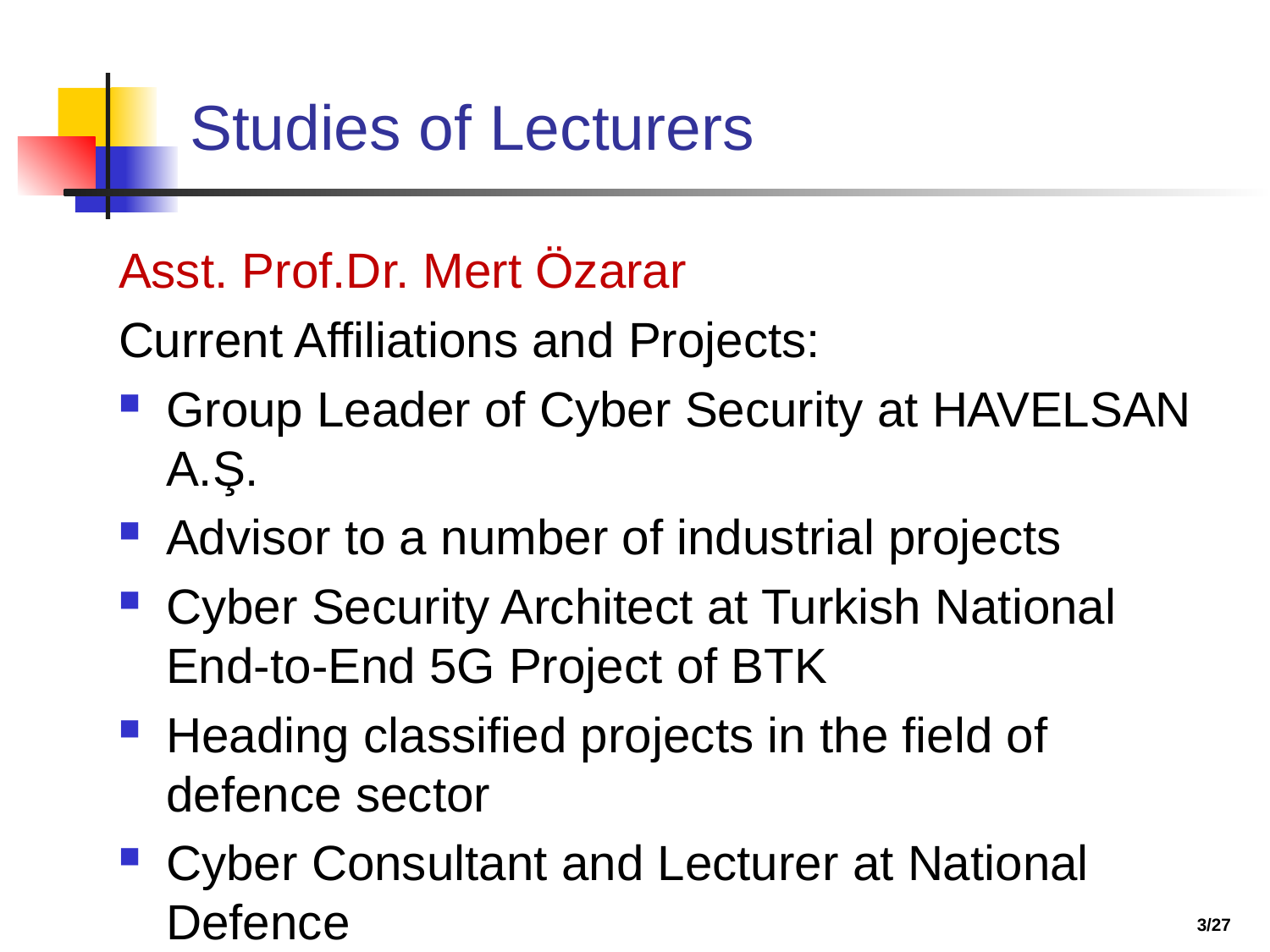

# Studies of Lecturers
Asst. Prof.Dr. Mert Özarar
Current Affiliations and Projects:
Group Leader of Cyber Security at HAVELSAN A.Ş.
Advisor to a number of industrial projects
Cyber Security Architect at Turkish National End-to-End 5G Project of BTK
Heading classified projects in the field of defence sector
Cyber Consultant and Lecturer at National Defence
    University of Turkey

3/27